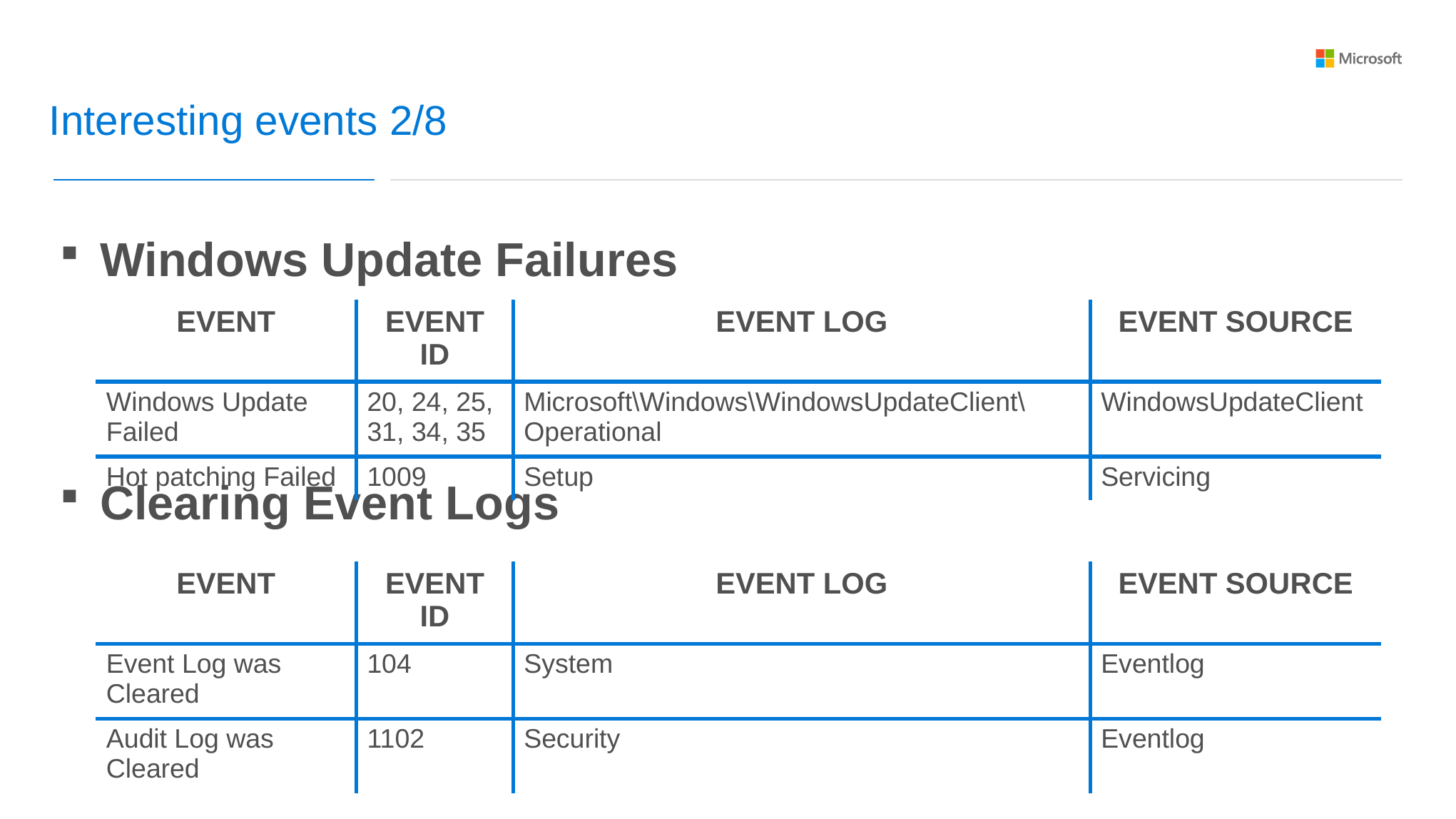

Interesting events 2/8
Windows Update Failures

Clearing Event Logs
| EVENT | EVENT ID | EVENT LOG | EVENT SOURCE |
| --- | --- | --- | --- |
| Windows Update Failed | 20, 24, 25, 31, 34, 35 | Microsoft\Windows\WindowsUpdateClient\Operational | WindowsUpdateClient |
| Hot patching Failed | 1009 | Setup | Servicing |
| EVENT | EVENT ID | EVENT LOG | EVENT SOURCE |
| --- | --- | --- | --- |
| Event Log was Cleared | 104 | System | Eventlog |
| Audit Log was Cleared | 1102 | Security | Eventlog |